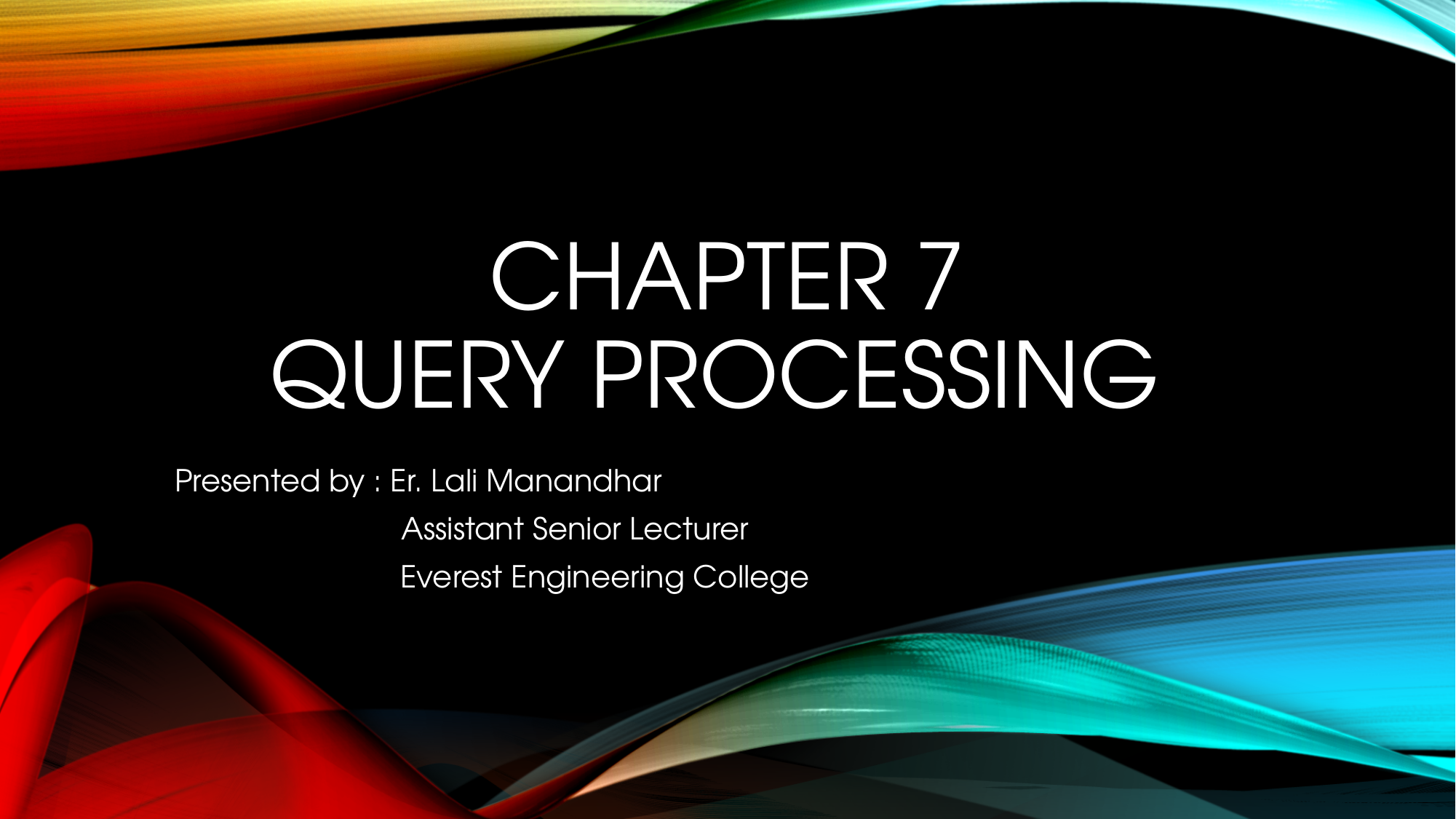

# Chapter 7 Query Processing
Presented by : Er. Lali Manandhar
	           	 Assistant Senior Lecturer
                           Everest Engineering College